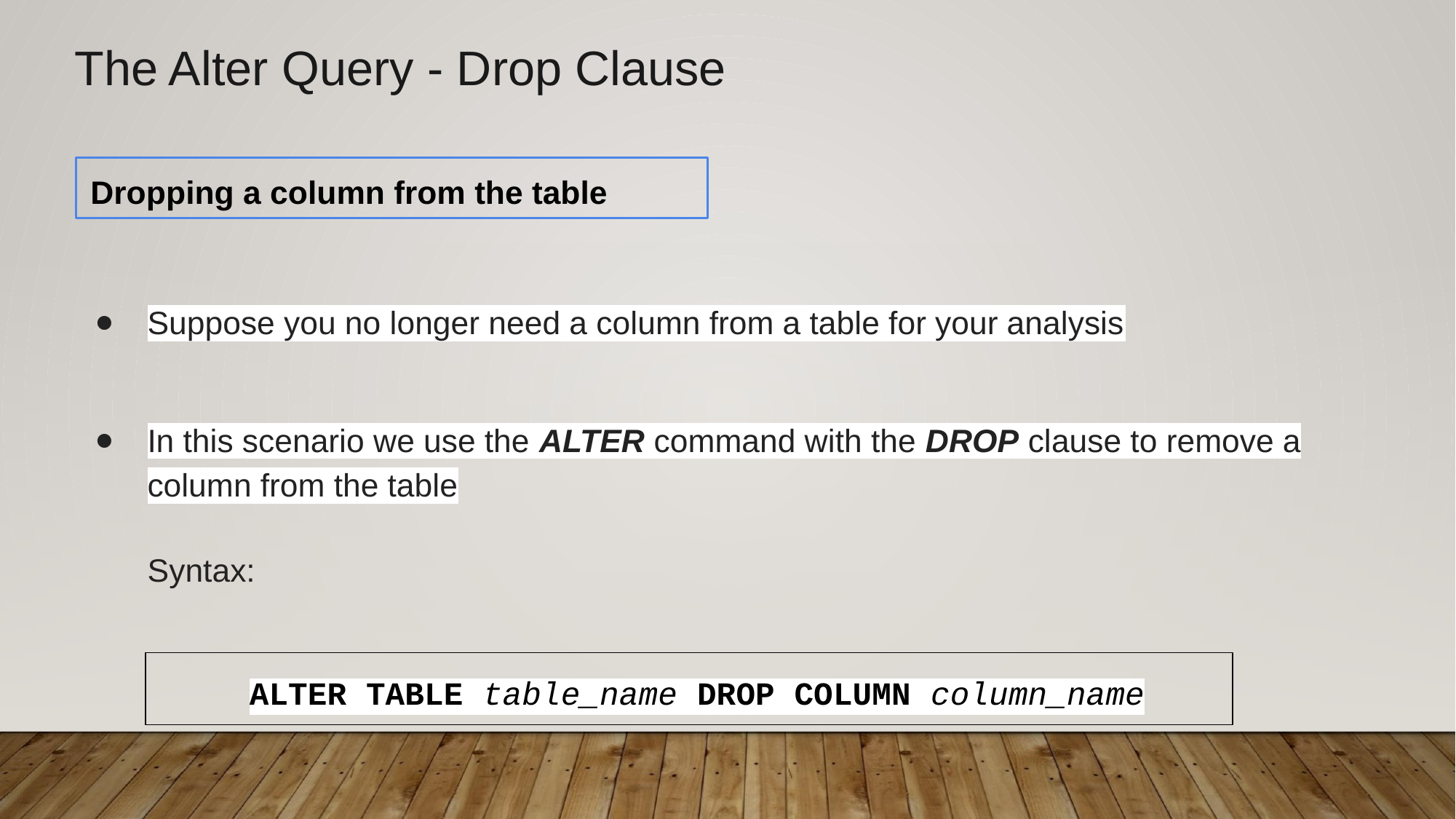

The Alter Query - Drop Clause
Dropping a column from the table
Suppose you no longer need a column from a table for your analysis

In this scenario we use the ALTER command with the DROP clause to remove a column from the table
Syntax:
ALTER TABLE table_name DROP COLUMN column_name